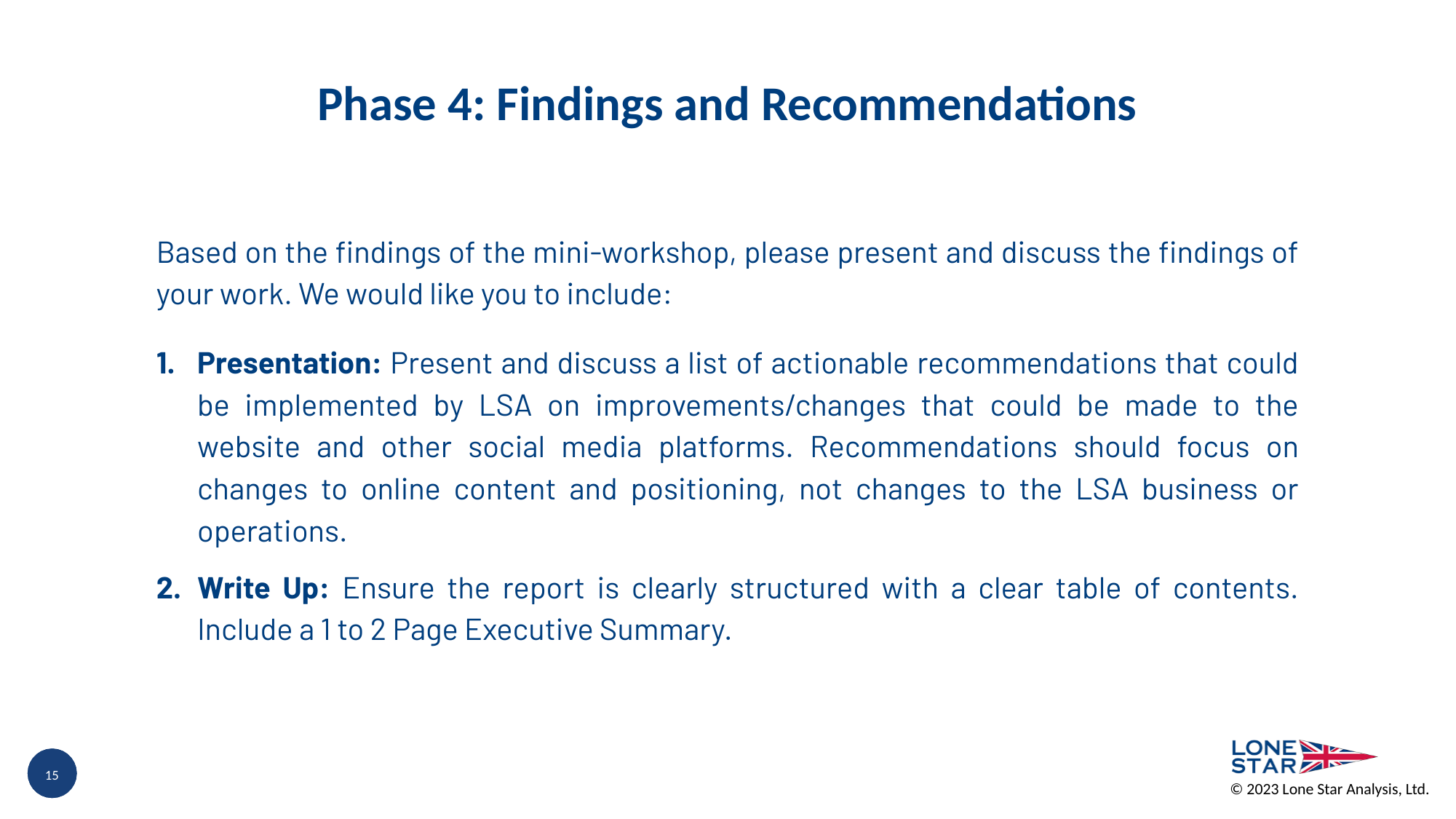

Phase 4: Findings and Recommendations
Based on the findings of the mini-workshop, please present and discuss the findings of your work. We would like you to include:
Presentation: Present and discuss a list of actionable recommendations that could be implemented by LSA on improvements/changes that could be made to the website and other social media platforms. Recommendations should focus on changes to online content and positioning, not changes to the LSA business or operations.
Write Up: Ensure the report is clearly structured with a clear table of contents. Include a 1 to 2 Page Executive Summary.

15